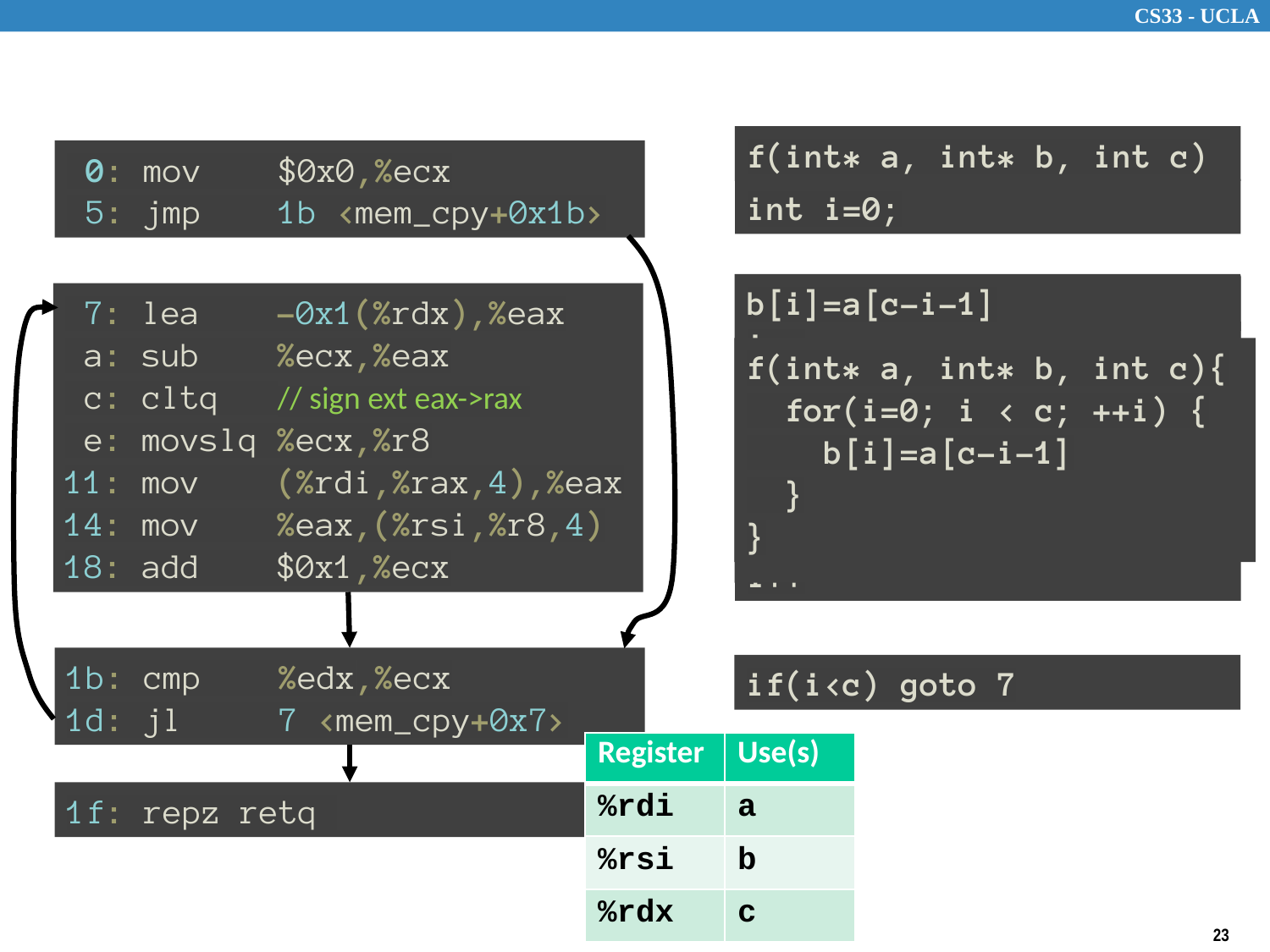

#
f(int* a, int* b, int c)
 0: mov    $0x0,%ecx
 5: jmp    1b <mem_cpy+0x1b>
int i=0;

b[i]=a[c-i-1]
i++

t=c-i-1

t=c-1
 7: lea    -0x1(%rdx),%eax
 a: sub    %ecx,%eax
 c: cltq   // sign ext eax->rax
 e: movslq %ecx,%r8
11: mov    (%rdi,%rax,4),%eax
14: mov    %eax,(%rsi,%r8,4)
18: add    $0x1,%ecx

t=t-i
f(int* a, int* b, int c){
  for(i=0; i < c; ++i) {
    b[i]=a[c-i-1]
  }
}
temp = a[t]
b[i] = temp
i++
1b: cmp    %edx,%ecx
1d: jl     7 <mem_cpy+0x7>
if(i<c) goto 7
| Register | Use(s) |
| --- | --- |
| %rdi | a |
| %rsi | b |
| %rdx | c |
1f: repz retq